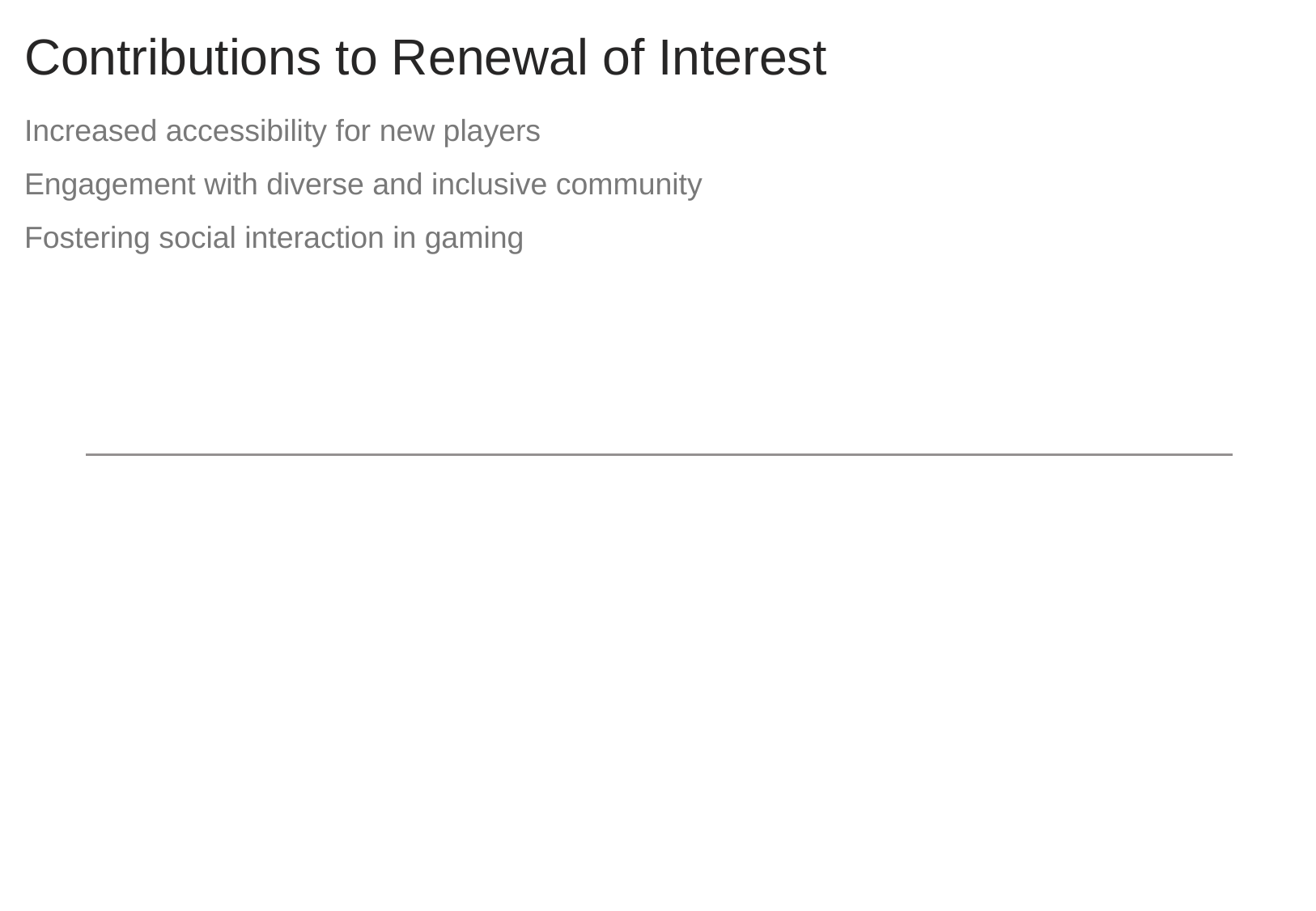

# Contributions to Renewal of Interest
Increased accessibility for new players
Engagement with diverse and inclusive community
Fostering social interaction in gaming